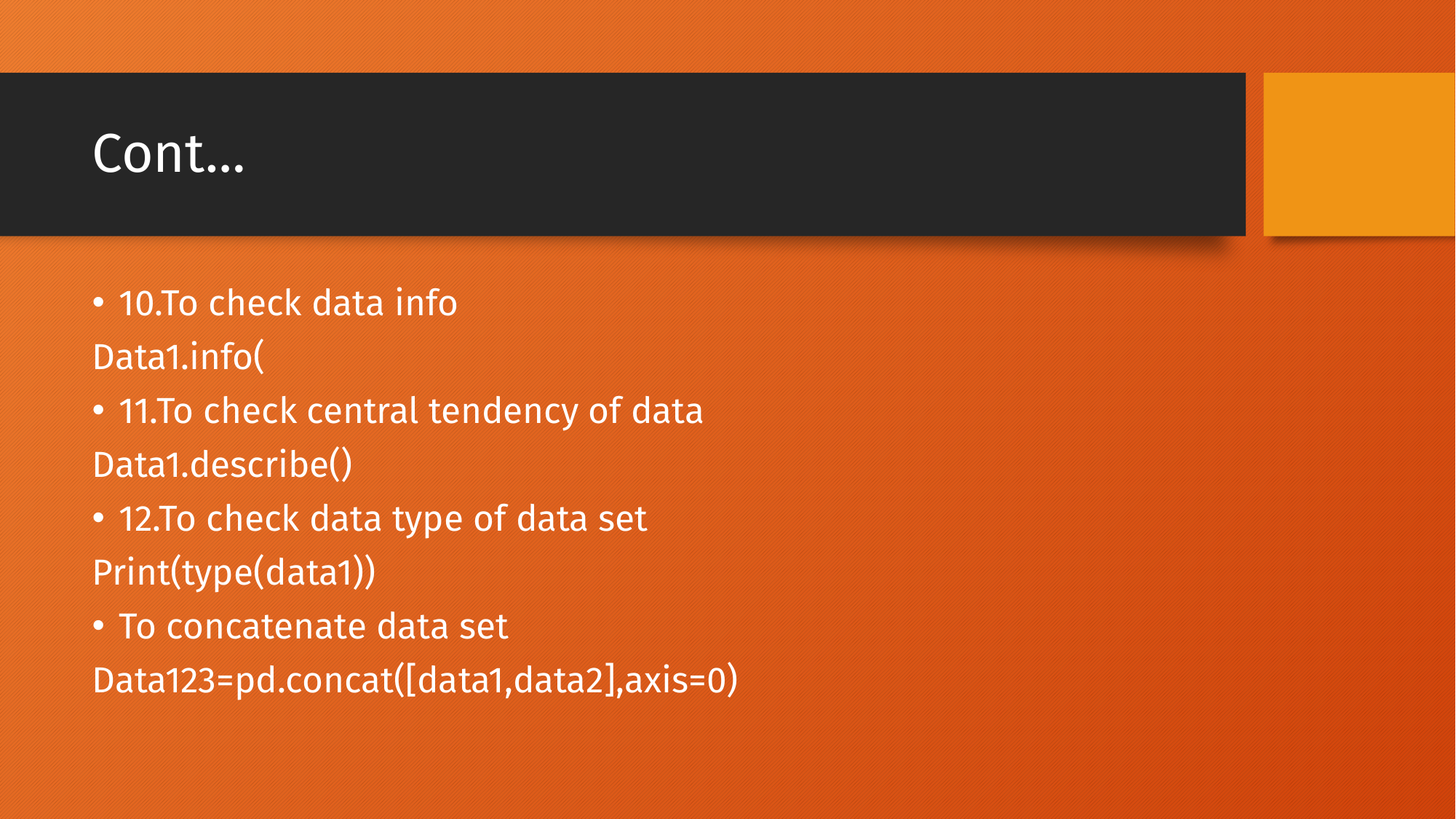

# Cont…
10.To check data info
Data1.info(
11.To check central tendency of data
Data1.describe()
12.To check data type of data set
Print(type(data1))
To concatenate data set
Data123=pd.concat([data1,data2],axis=0)